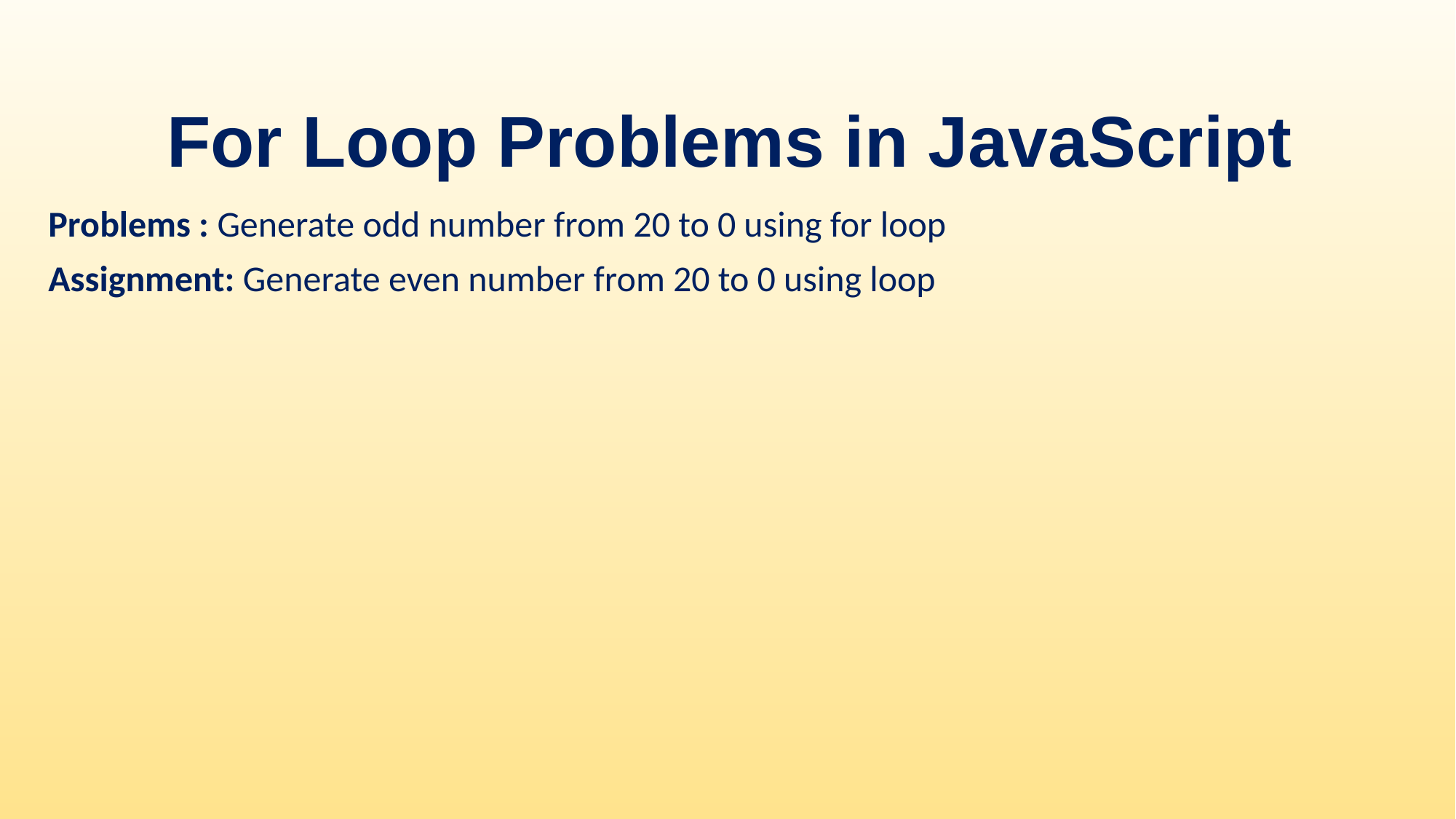

# For Loop Problems in JavaScript
Problems : Generate odd number from 20 to 0 using for loop
Assignment: Generate even number from 20 to 0 using loop